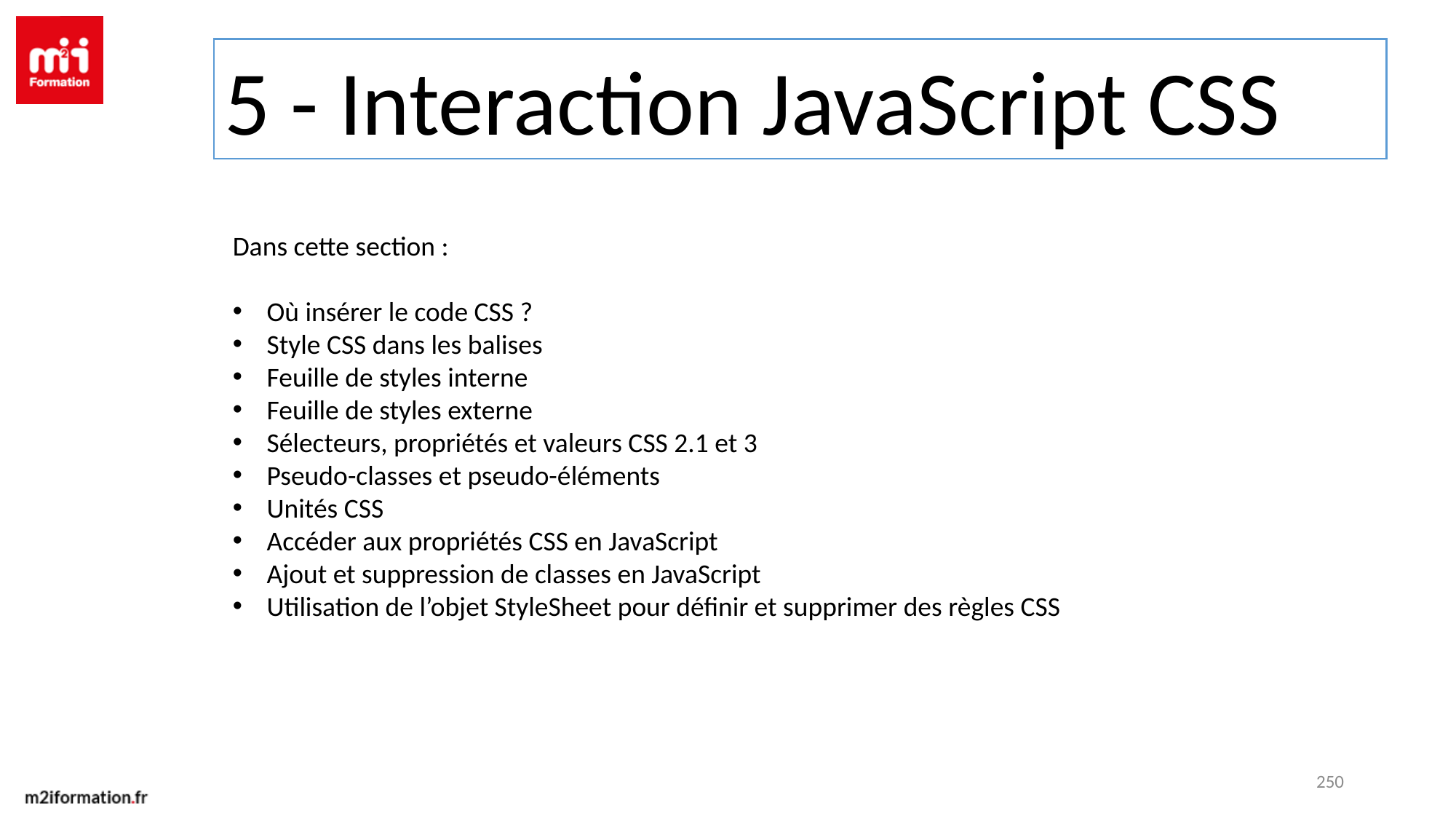

5 - Interaction JavaScript CSS
Dans cette section :

Où insérer le code CSS ?
Style CSS dans les balises
Feuille de styles interne
Feuille de styles externe
Sélecteurs, propriétés et valeurs CSS 2.1 et 3
Pseudo-classes et pseudo-éléments
Unités CSS
Accéder aux propriétés CSS en JavaScript
Ajout et suppression de classes en JavaScript
Utilisation de l’objet StyleSheet pour définir et supprimer des règles CSS
250